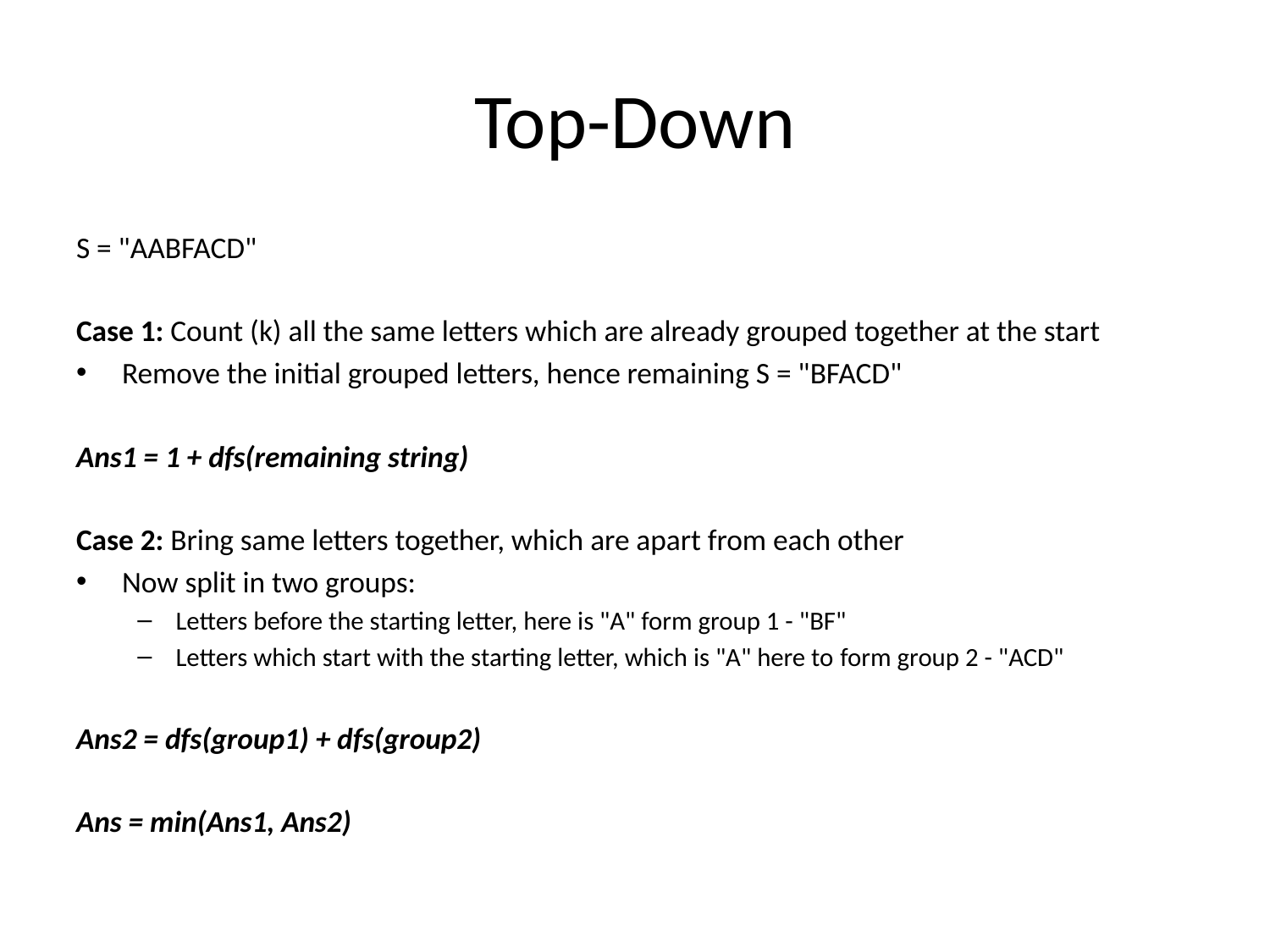

# Top-Down
S = "AABFACD"

Case 1: Count (k) all the same letters which are already grouped together at the start
Remove the initial grouped letters, hence remaining S = "BFACD"

Ans1 = 1 + dfs(remaining string)

Case 2: Bring same letters together, which are apart from each other
Now split in two groups:
Letters before the starting letter, here is "A" form group 1 - "BF"
Letters which start with the starting letter, which is "A" here to form group 2 - "ACD"

Ans2 = dfs(group1) + dfs(group2)

Ans = min(Ans1, Ans2)